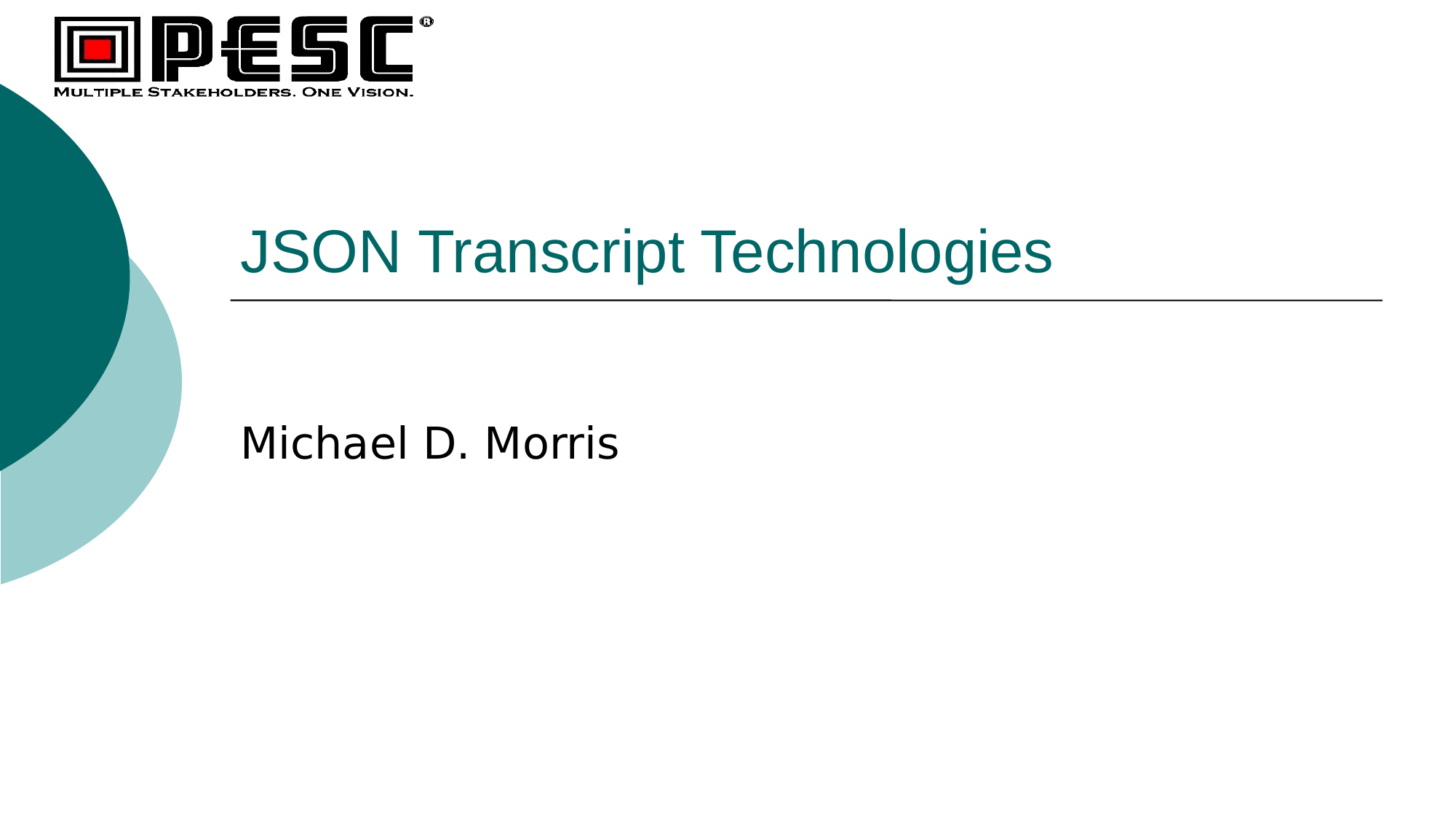

# JSON Transcript Technologies
Michael D. Morris